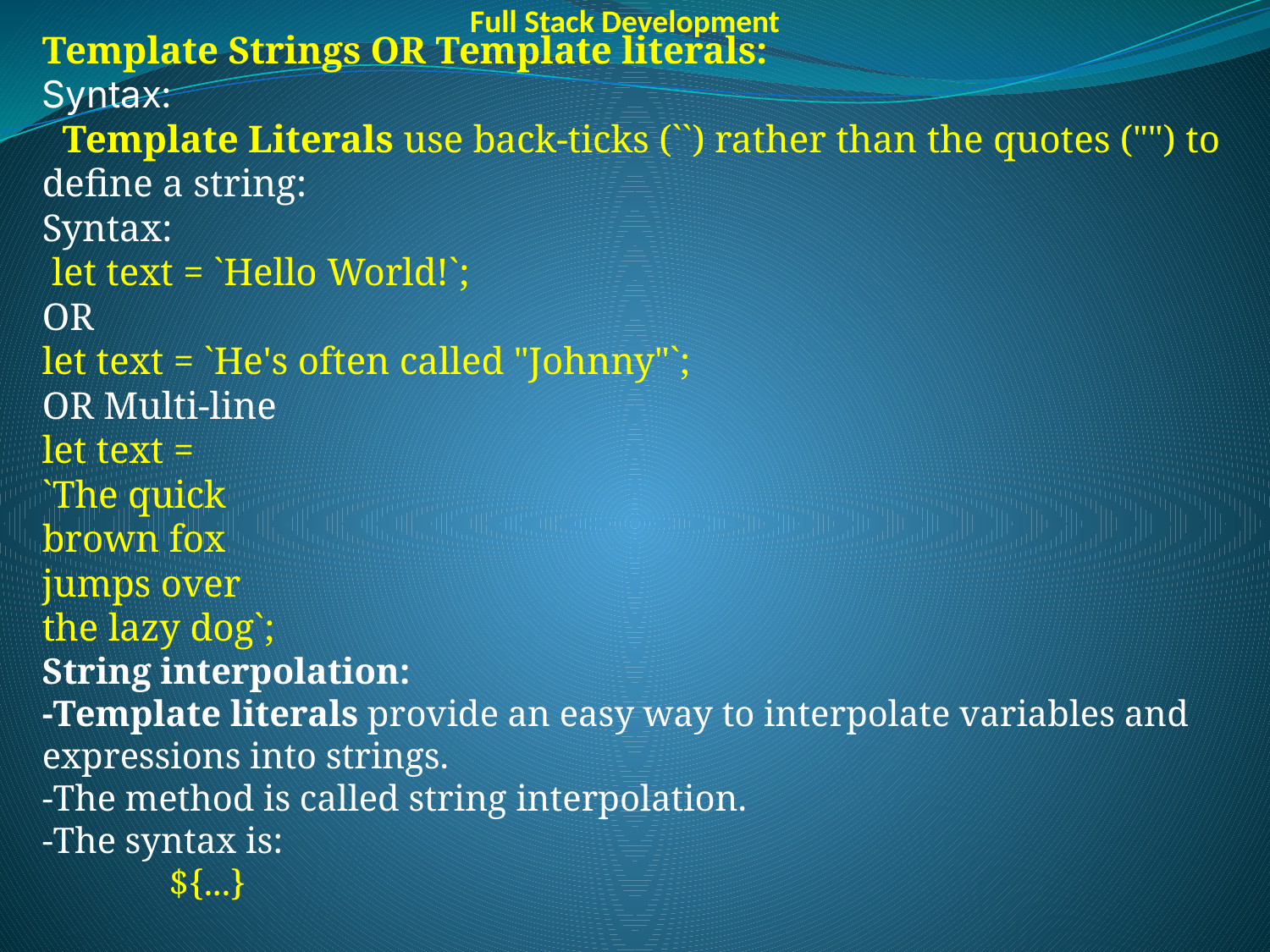

Full Stack Development
Template Strings OR Template literals:
Syntax:
  Template Literals use back-ticks (``) rather than the quotes ("") to define a string:
Syntax:
 let text = `Hello World!`;
OR
let text = `He's often called "Johnny"`;
OR Multi-line
let text =
`The quick
brown fox
jumps over
the lazy dog`;
String interpolation:
-Template literals provide an easy way to interpolate variables and expressions into strings.
-The method is called string interpolation.
-The syntax is:
	${...}